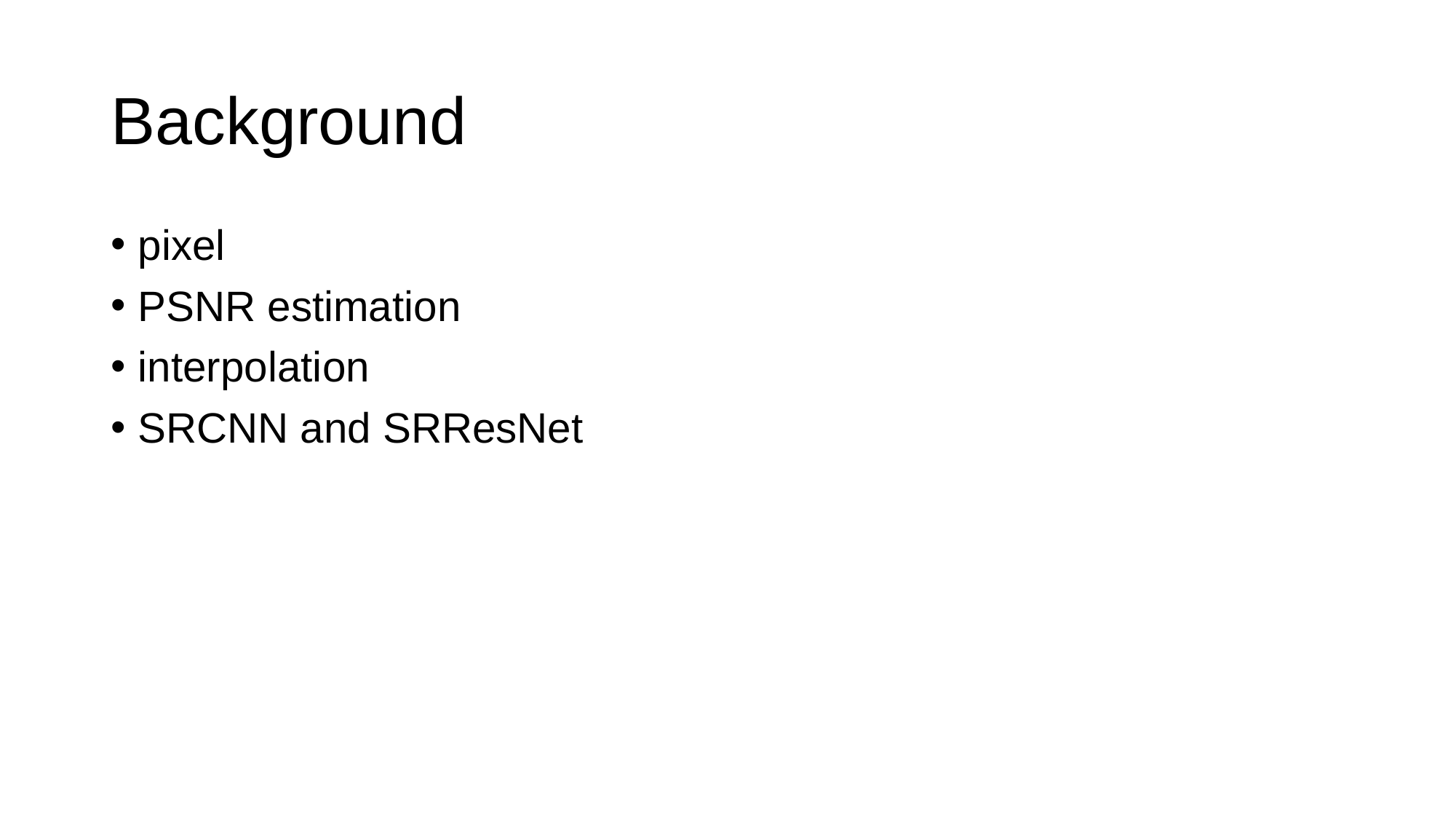

# Background
pixel
PSNR estimation
interpolation
SRCNN and SRResNet